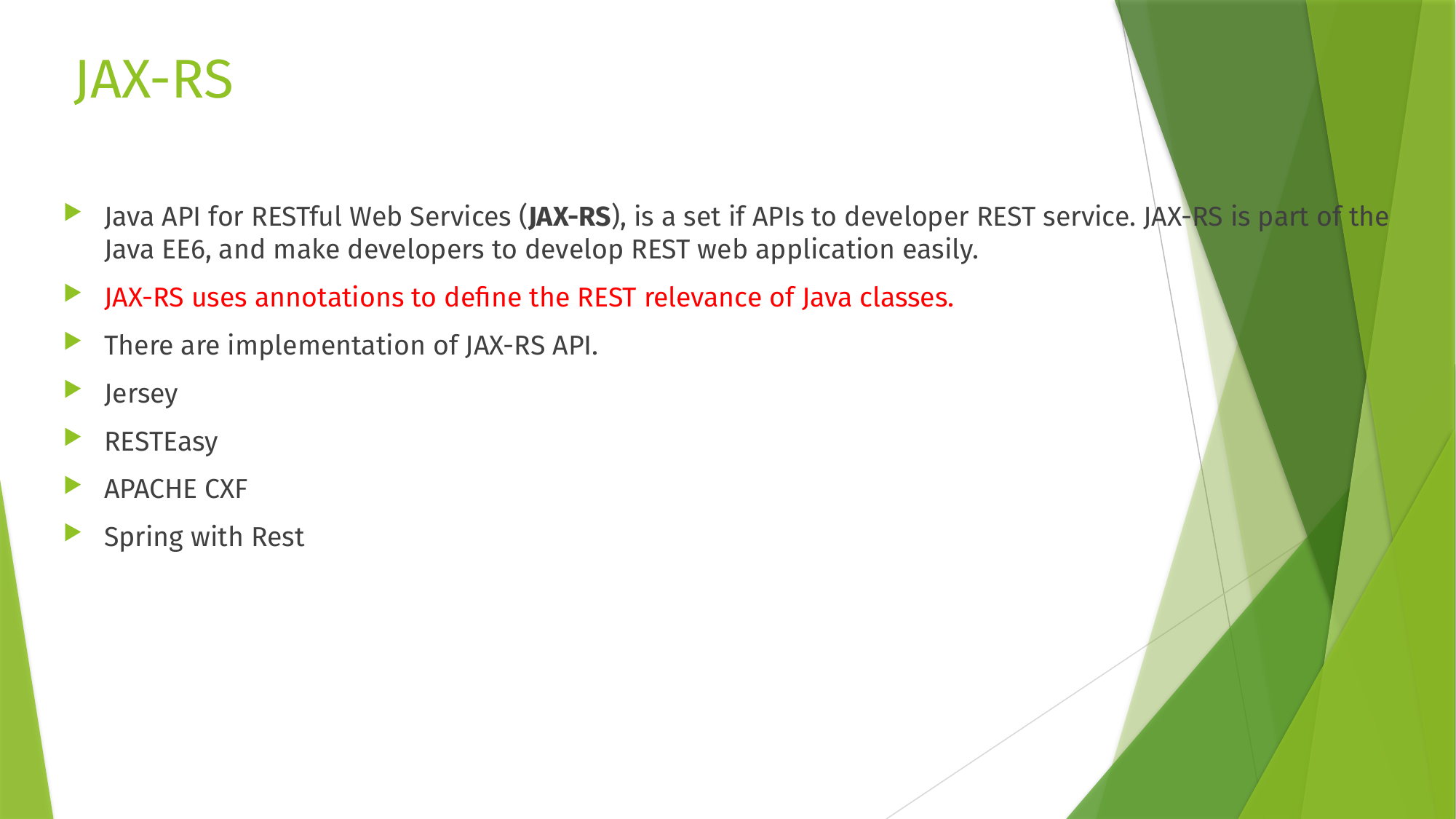

# JAX-RS
Java API for RESTful Web Services (JAX-RS), is a set if APIs to developer REST service. JAX-RS is part of the Java EE6, and make developers to develop REST web application easily.
JAX-RS uses annotations to define the REST relevance of Java classes.
There are implementation of JAX-RS API.
Jersey
RESTEasy
APACHE CXF
Spring with Rest